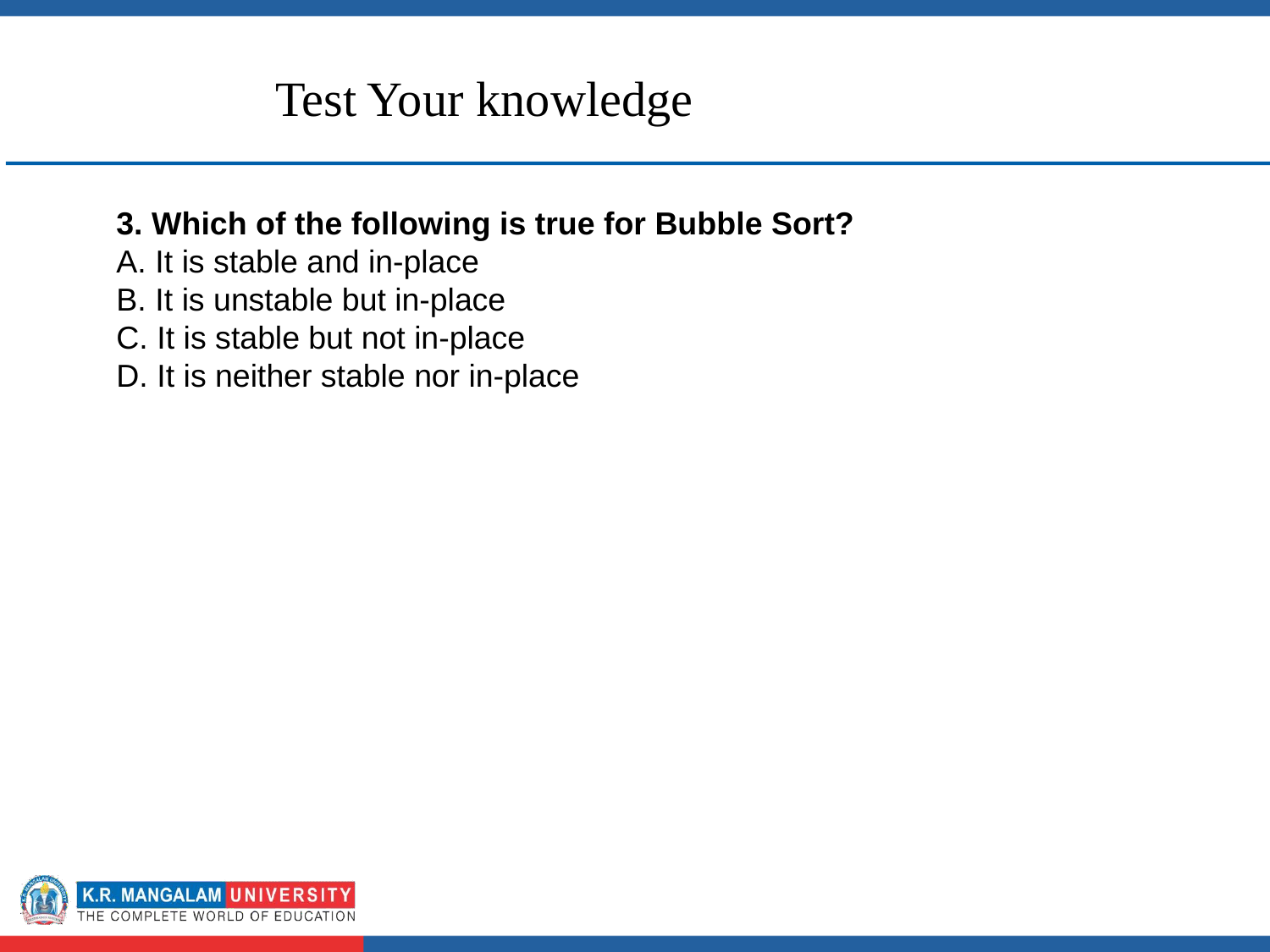

# Test Your knowledge
3. Which of the following is true for Bubble Sort?
A. It is stable and in-place
B. It is unstable but in-place
C. It is stable but not in-place
D. It is neither stable nor in-place